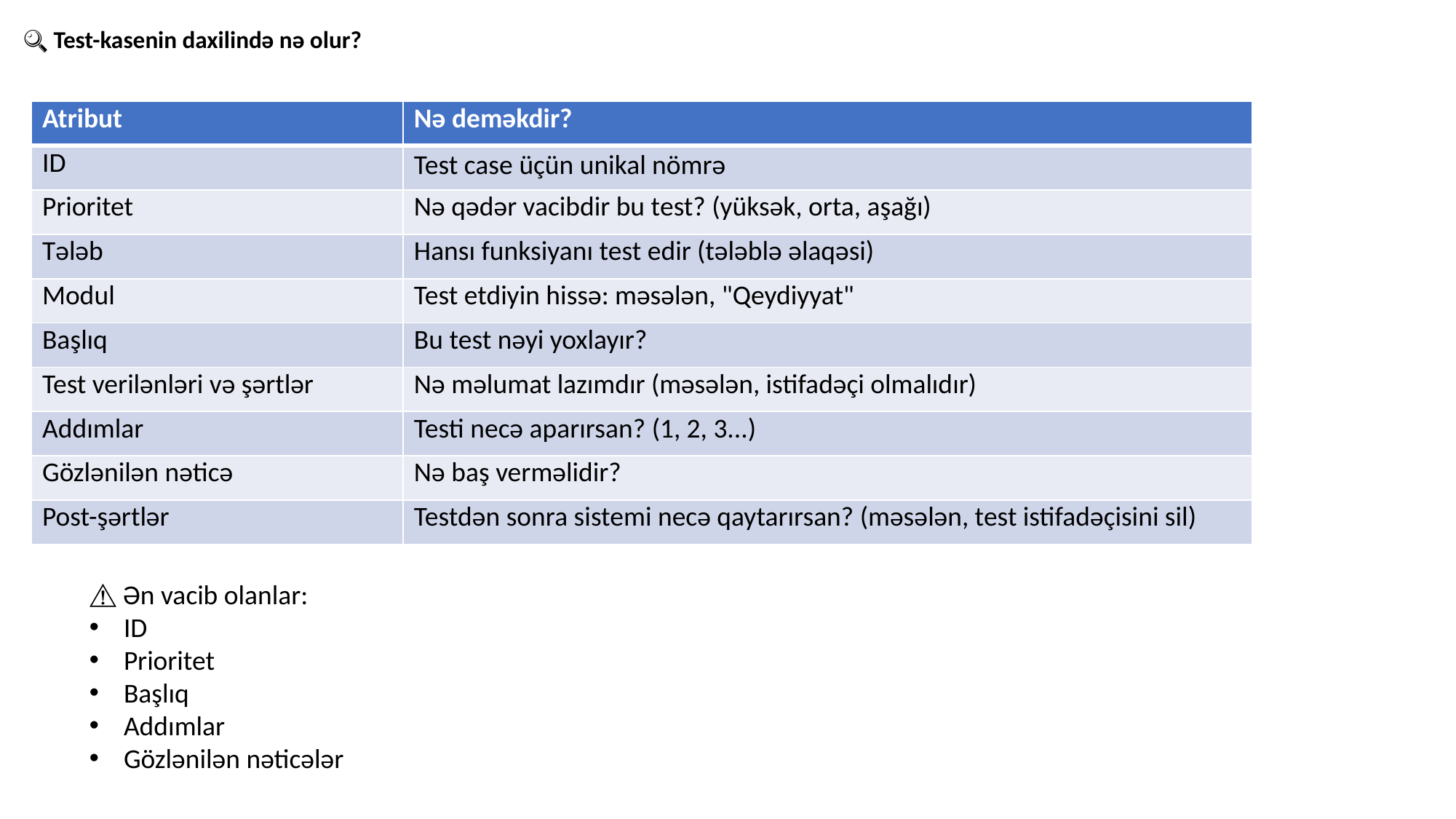

🔍 Test-kasenin daxilində nə olur?

| Atribut | Nə deməkdir? |
| --- | --- |
| ID | Test case üçün unikal nömrə |
| Prioritet | Nə qədər vacibdir bu test? (yüksək, orta, aşağı) |
| Tələb | Hansı funksiyanı test edir (tələblə əlaqəsi) |
| Modul | Test etdiyin hissə: məsələn, "Qeydiyyat" |
| Başlıq | Bu test nəyi yoxlayır? |
| Test verilənləri və şərtlər | Nə məlumat lazımdır (məsələn, istifadəçi olmalıdır) |
| Addımlar | Testi necə aparırsan? (1, 2, 3...) |
| Gözlənilən nəticə | Nə baş verməlidir? |
| Post-şərtlər | Testdən sonra sistemi necə qaytarırsan? (məsələn, test istifadəçisini sil) |
⚠️ Ən vacib olanlar:
ID
Prioritet
Başlıq
Addımlar
Gözlənilən nəticələr